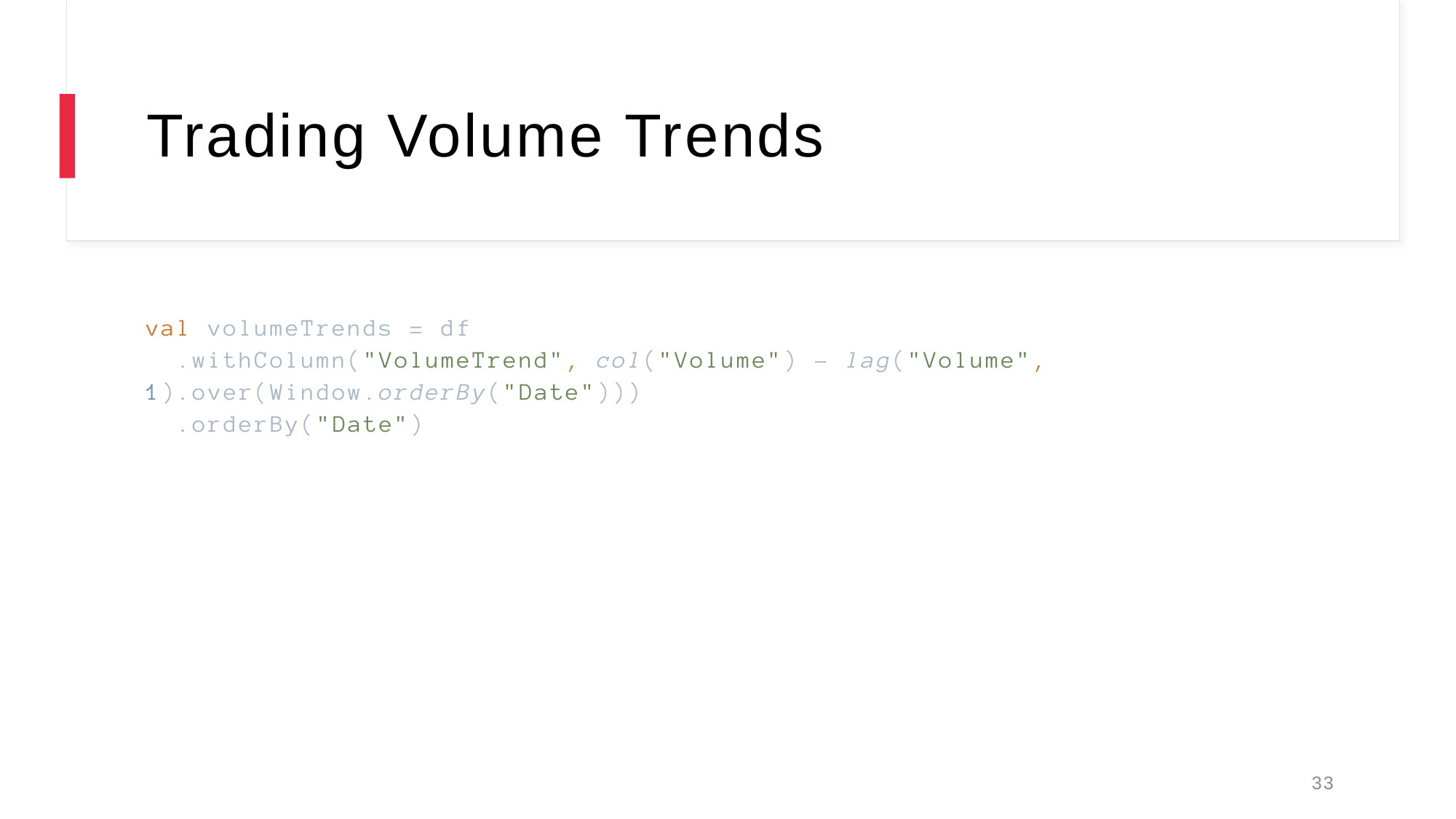

# Trading Volume Trends
val volumeTrends = df
  .withColumn("VolumeTrend", col("Volume") - lag("Volume", 1).over(Window.orderBy("Date")))
  .orderBy("Date")
33